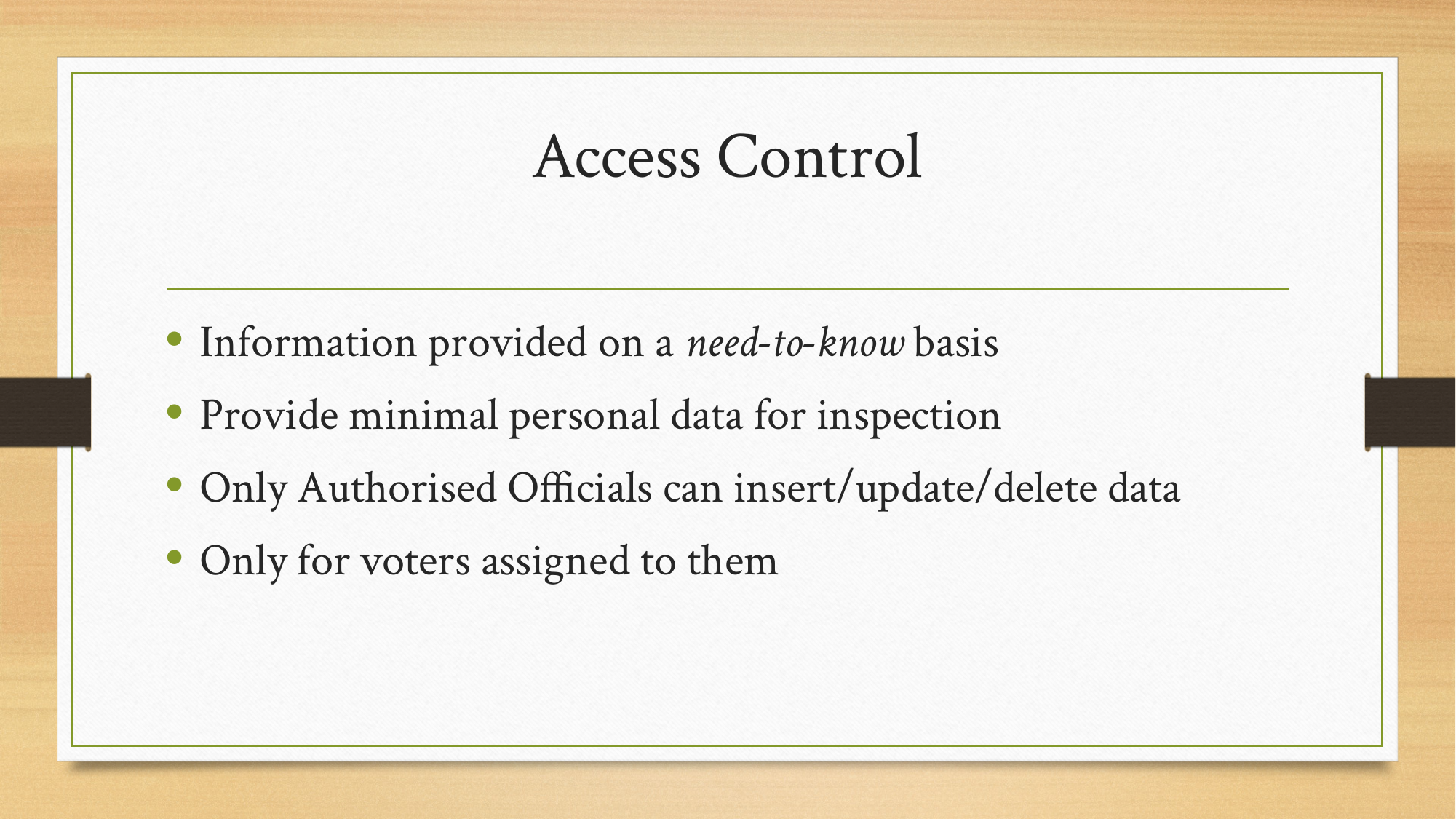

# Access Control

Information provided on a need-to-know basis
Provide minimal personal data for inspection
Only Authorised Officials can insert/update/delete data
Only for voters assigned to them